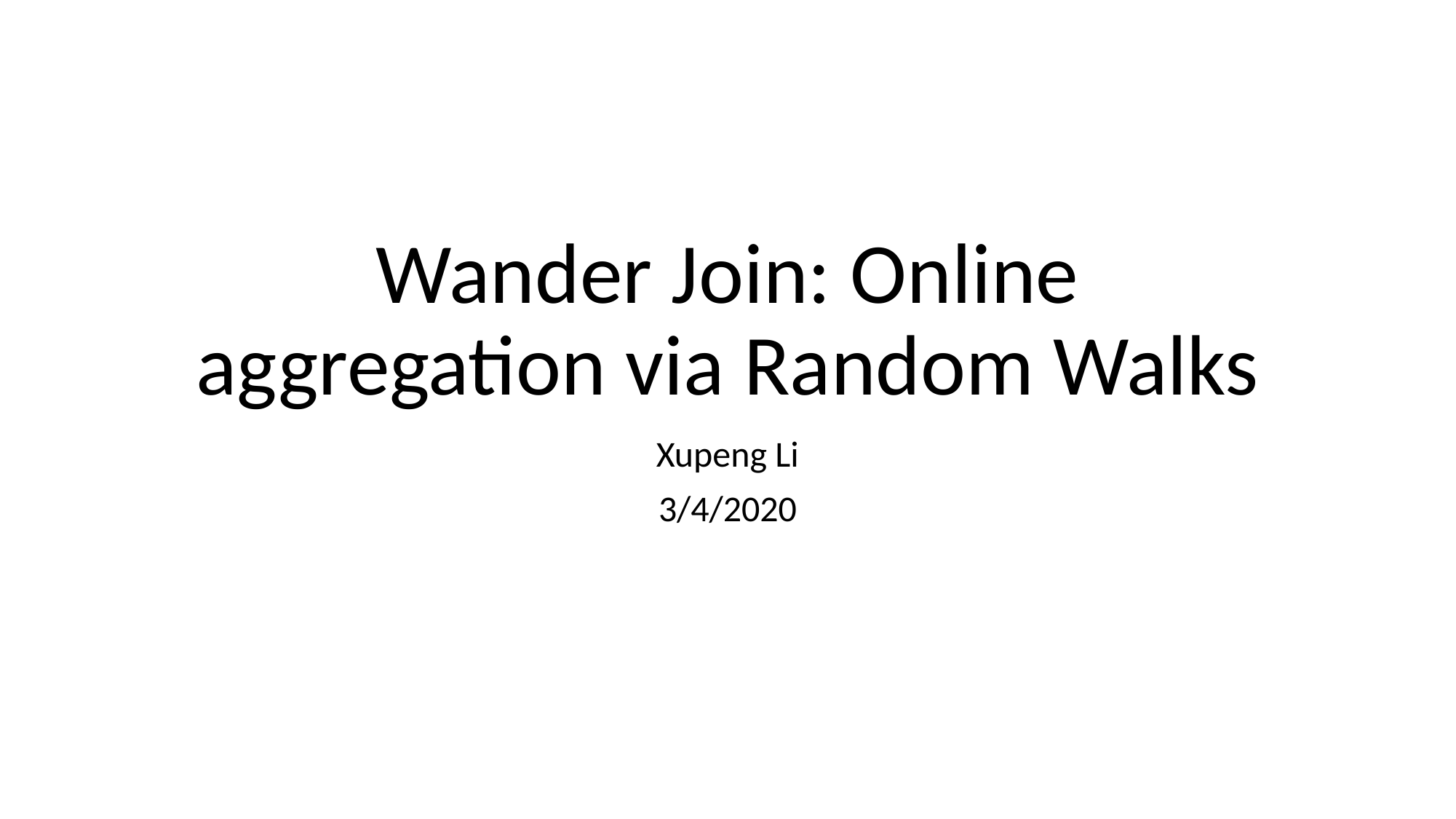

# Wander Join: Online aggregation via Random Walks
Xupeng Li
3/4/2020